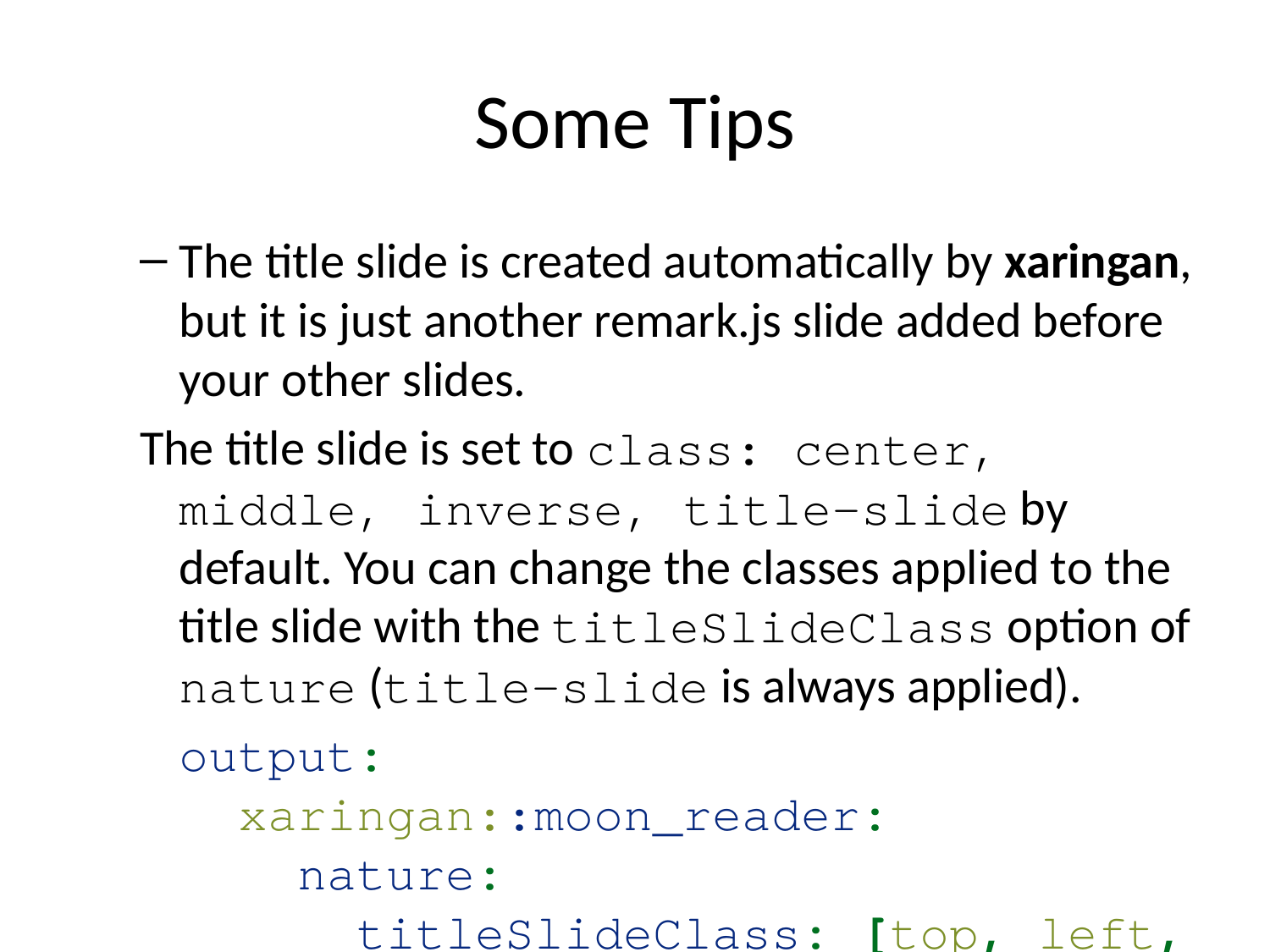

# Some Tips
The title slide is created automatically by xaringan, but it is just another remark.js slide added before your other slides.
The title slide is set to class: center, middle, inverse, title-slide by default. You can change the classes applied to the title slide with the titleSlideClass option of nature (title-slide is always applied).
output:
  xaringan::moon_reader:
    nature:
      titleSlideClass: [top, left, inverse]
–
If you’d like to create your own title slide, disable xaringan’s title slide with the seal = FALSE option of moon_reader.
output:
  xaringan::moon_reader:
    seal: false